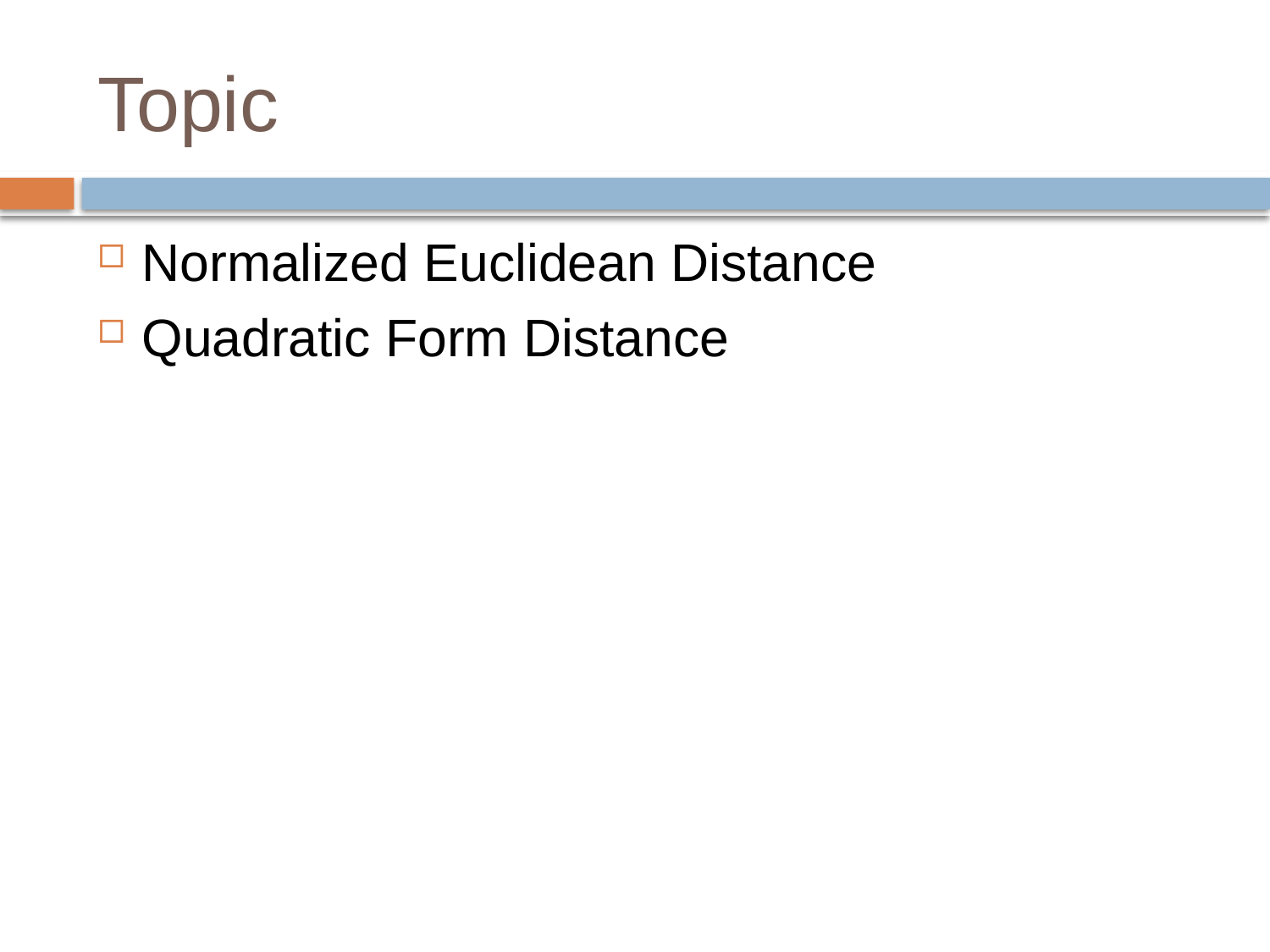

# Topic
Normalized Euclidean Distance
Quadratic Form Distance